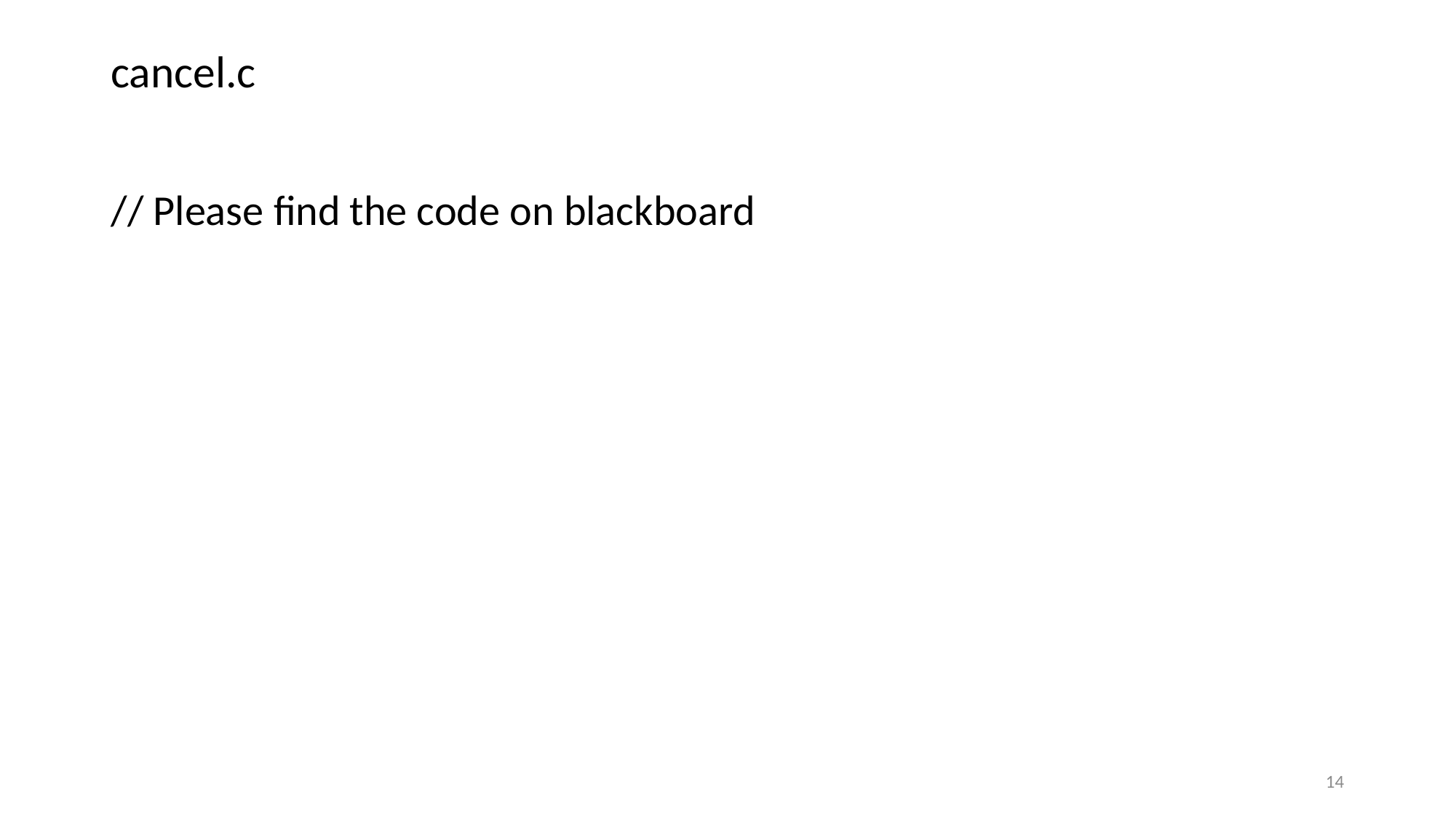

# cancel.c

// Please find the code on blackboard
14